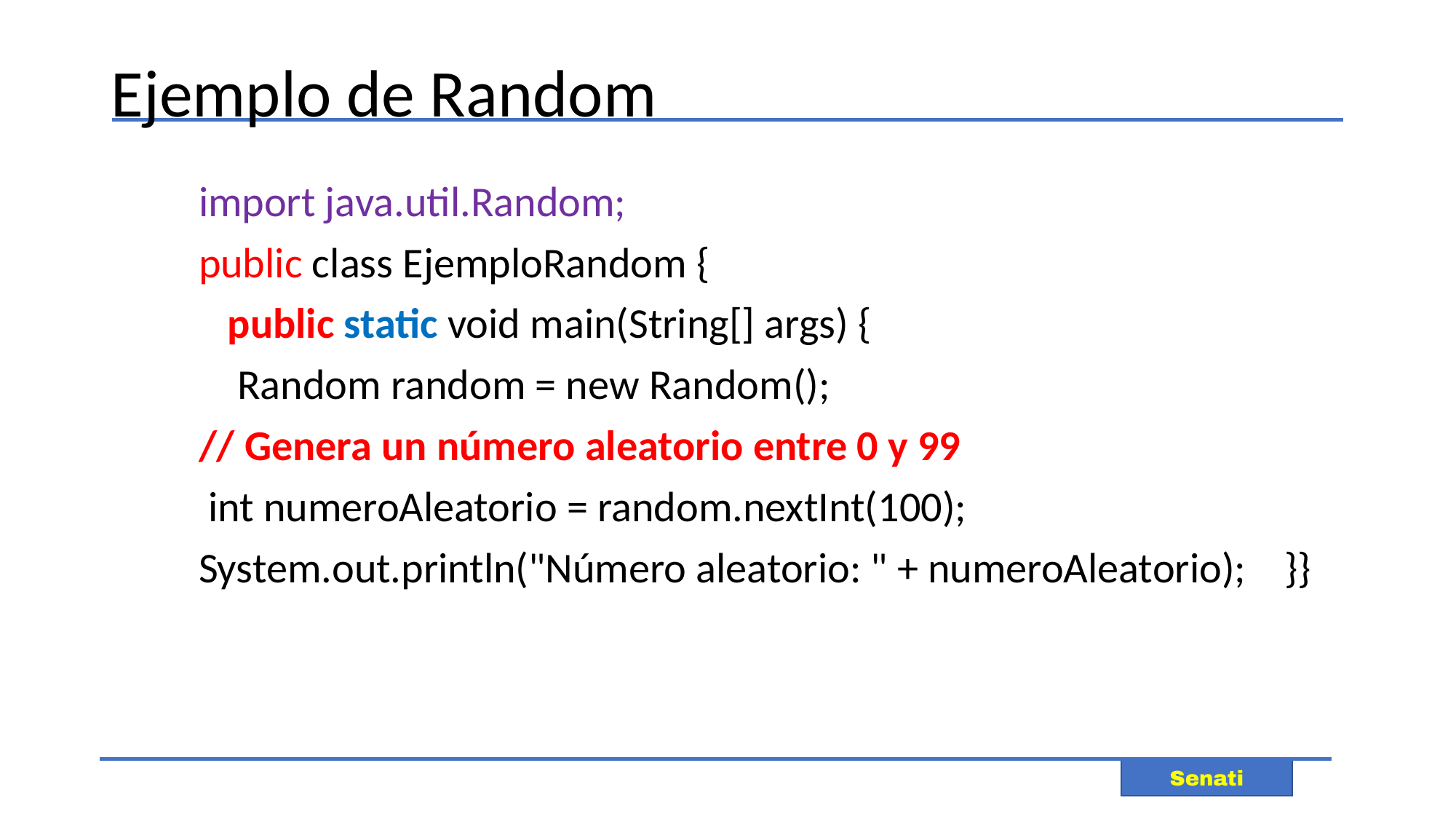

# Ejemplo de Random
import java.util.Random;
public class EjemploRandom {
   public static void main(String[] args) {
    Random random = new Random();
// Genera un número aleatorio entre 0 y 99
 int numeroAleatorio = random.nextInt(100);
System.out.println("Número aleatorio: " + numeroAleatorio);    }}